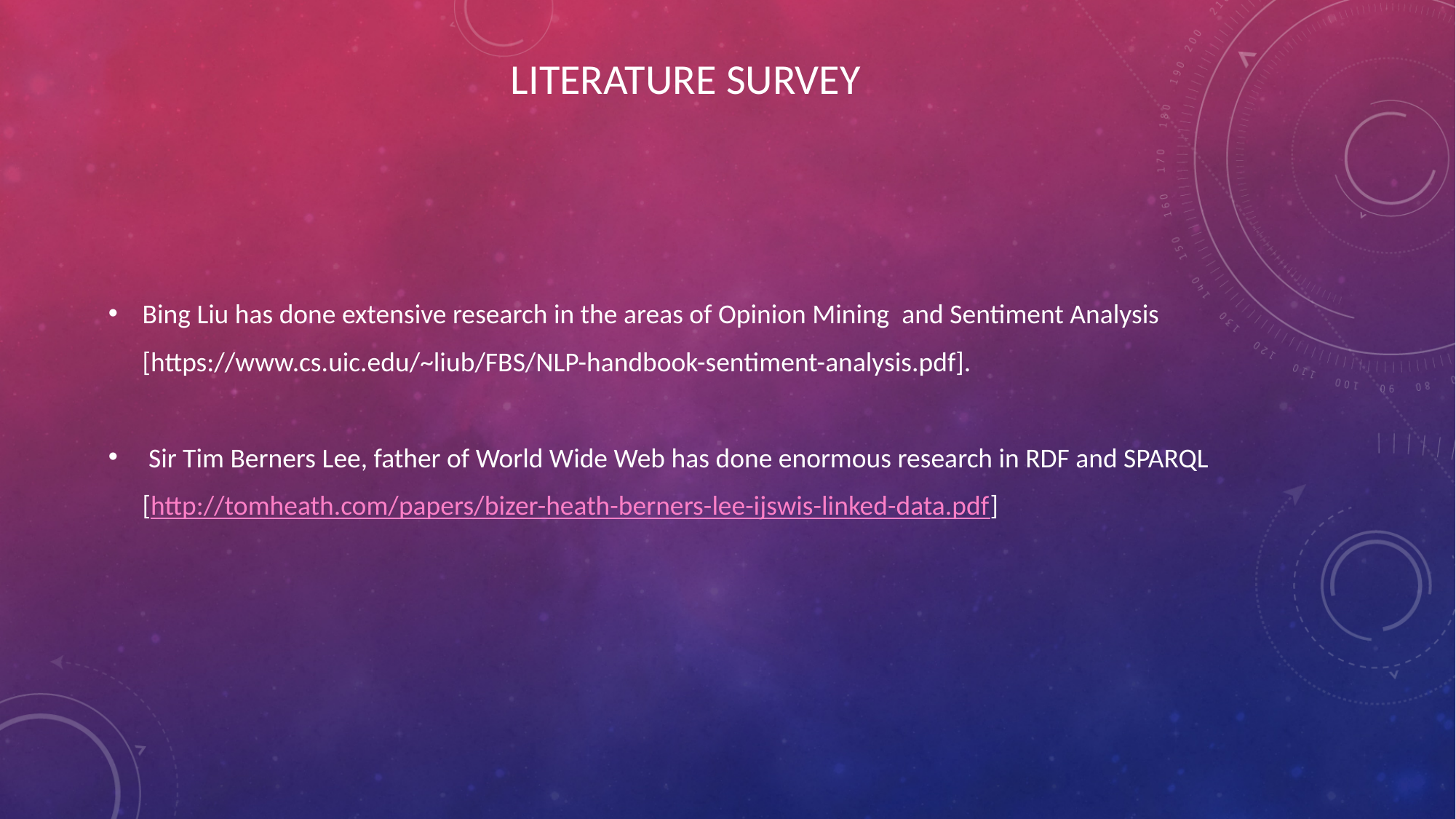

# LITERATURE SURVEY
Bing Liu has done extensive research in the areas of Opinion Mining  and Sentiment Analysis
	[https://www.cs.uic.edu/~liub/FBS/NLP-handbook-sentiment-analysis.pdf].

 Sir Tim Berners Lee, father of World Wide Web has done enormous research in RDF and SPARQL
	[http://tomheath.com/papers/bizer-heath-berners-lee-ijswis-linked-data.pdf]